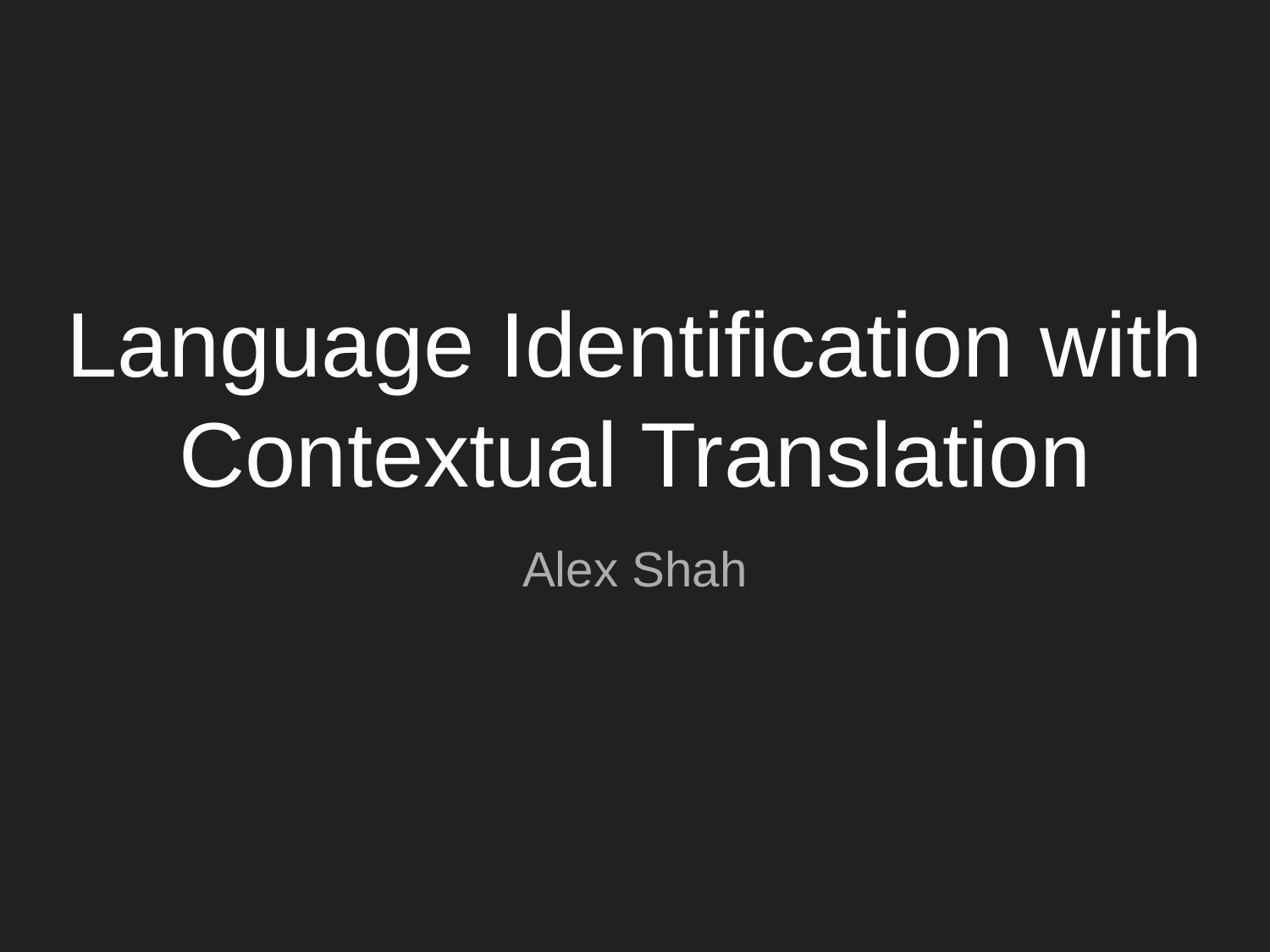

# Language Identification with Contextual Translation
Alex Shah